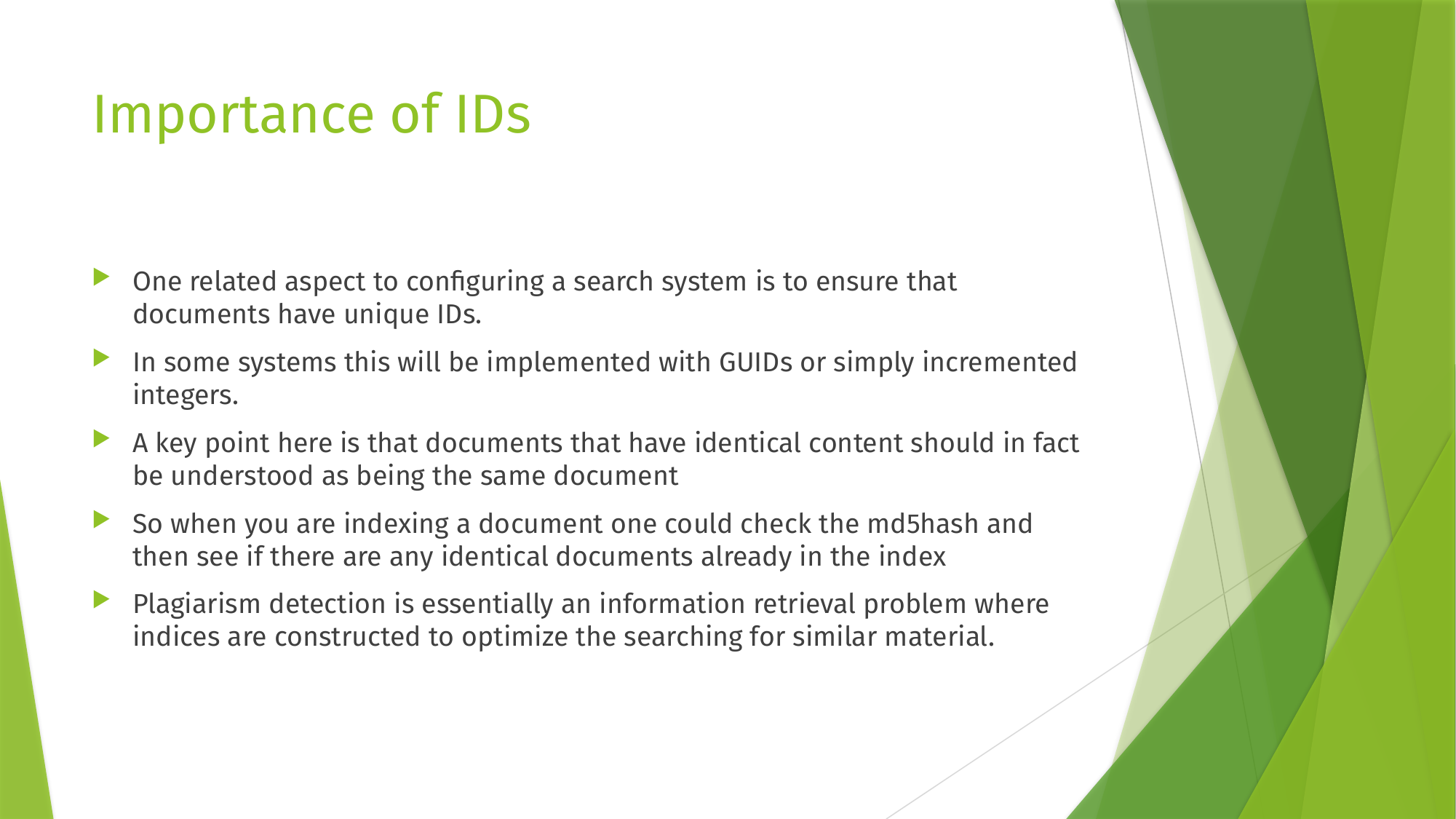

# Importance of IDs
One related aspect to configuring a search system is to ensure that documents have unique IDs.
In some systems this will be implemented with GUIDs or simply incremented integers.
A key point here is that documents that have identical content should in fact be understood as being the same document
So when you are indexing a document one could check the md5hash and then see if there are any identical documents already in the index
Plagiarism detection is essentially an information retrieval problem where indices are constructed to optimize the searching for similar material.